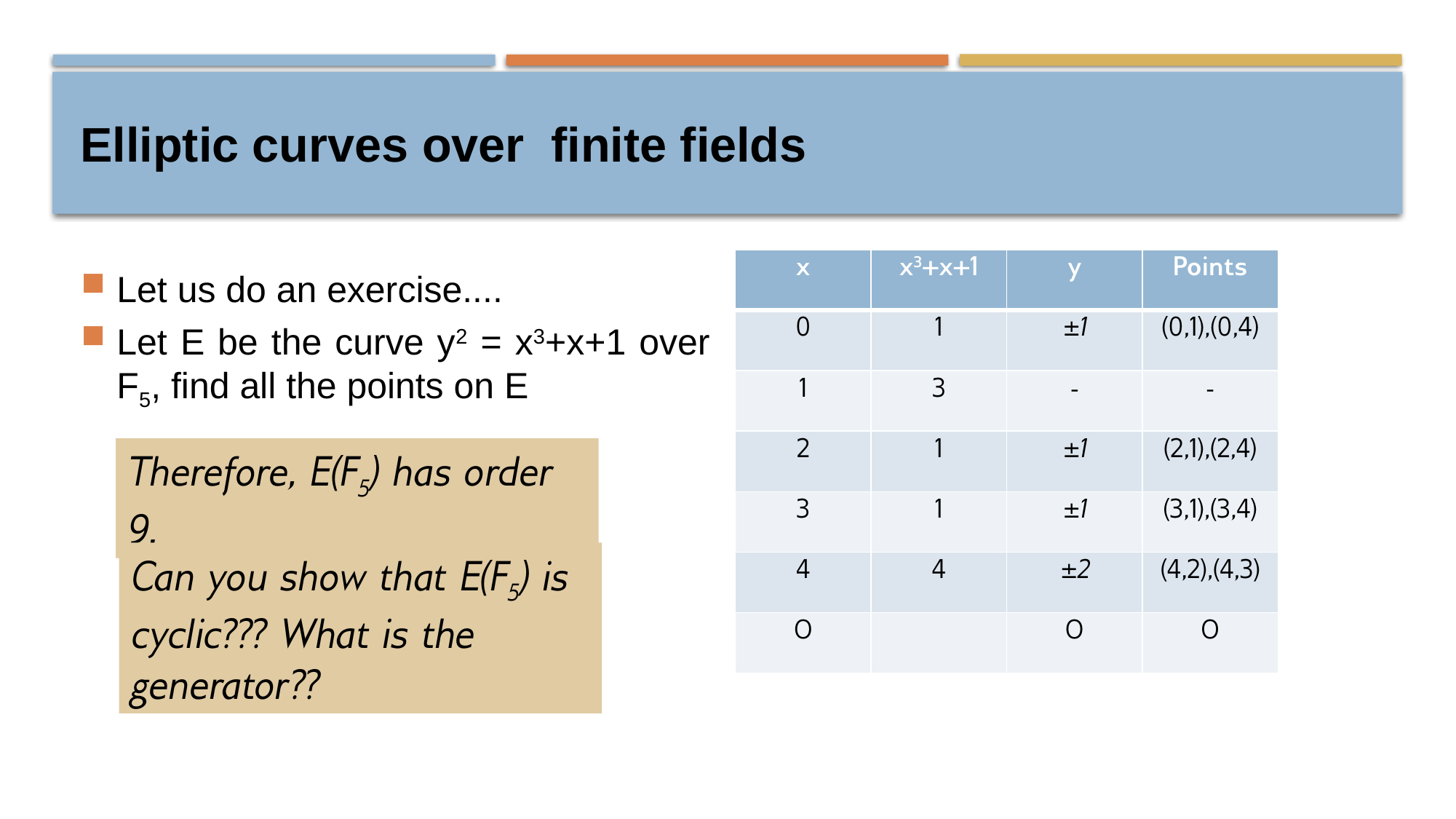

# Elliptic curves over  finite fields
| x | x3+x+1 | y | Points |
| --- | --- | --- | --- |
| 0 | 1 | ±1 | (0,1),(0,4) |
| 1 | 3 | - | - |
| 2 | 1 | ±1 | (2,1),(2,4) |
| 3 | 1 | ±1 | (3,1),(3,4) |
| 4 | 4 | ±2 | (4,2),(4,3) |
| O |  | O | O |
Let us do an exercise....
Let E be the curve y2 = x3+x+1 over F5, find all the points on E

Therefore, E(F5) has order 9.
Can you show that E(F5) is cyclic??? What is the generator??